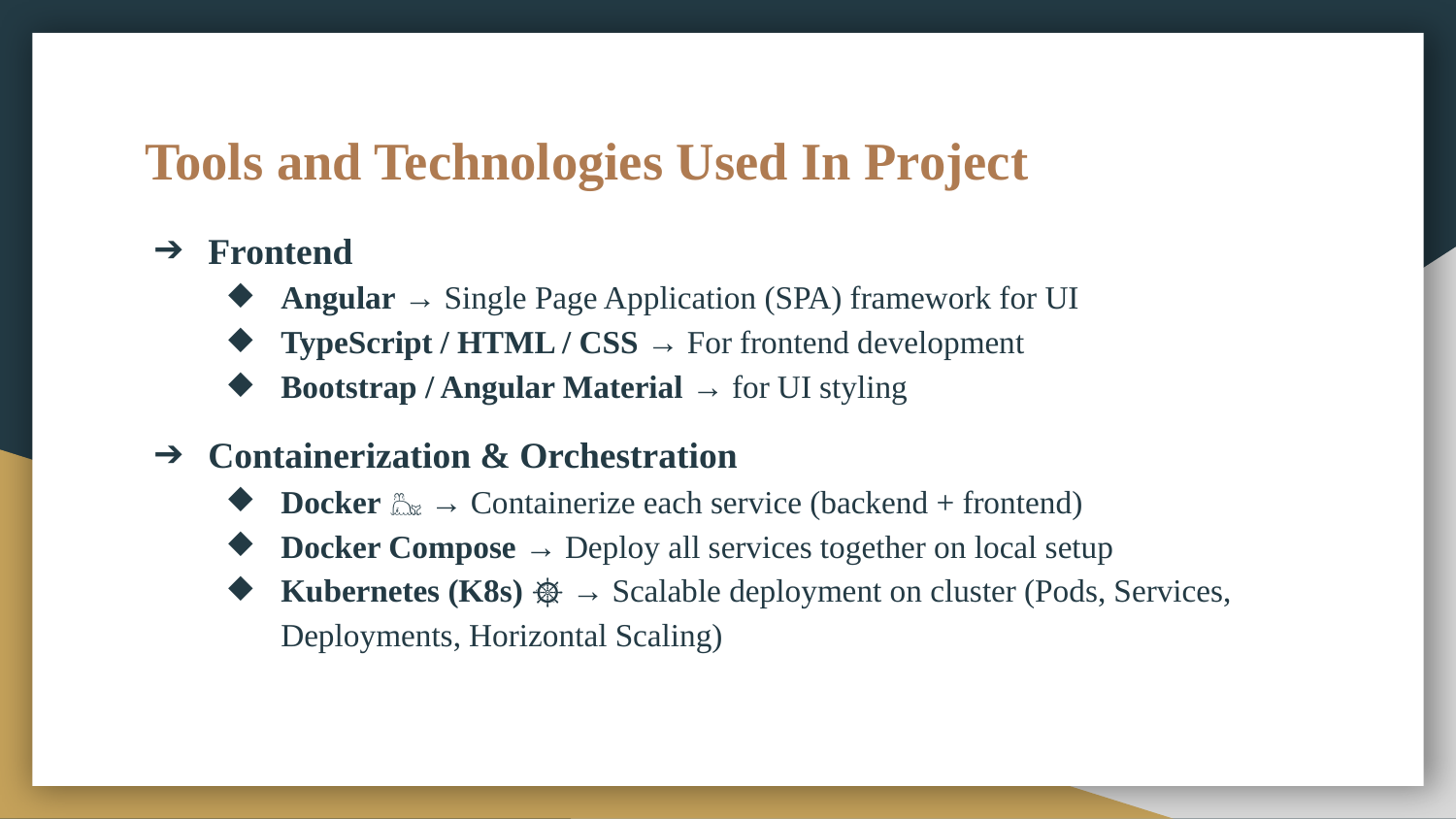

# Tools and Technologies Used In Project
Frontend
Angular → Single Page Application (SPA) framework for UI
TypeScript / HTML / CSS → For frontend development
Bootstrap / Angular Material → for UI styling
Containerization & Orchestration
Docker 🐳 → Containerize each service (backend + frontend)
Docker Compose → Deploy all services together on local setup
Kubernetes (K8s) ☸️ → Scalable deployment on cluster (Pods, Services, Deployments, Horizontal Scaling)